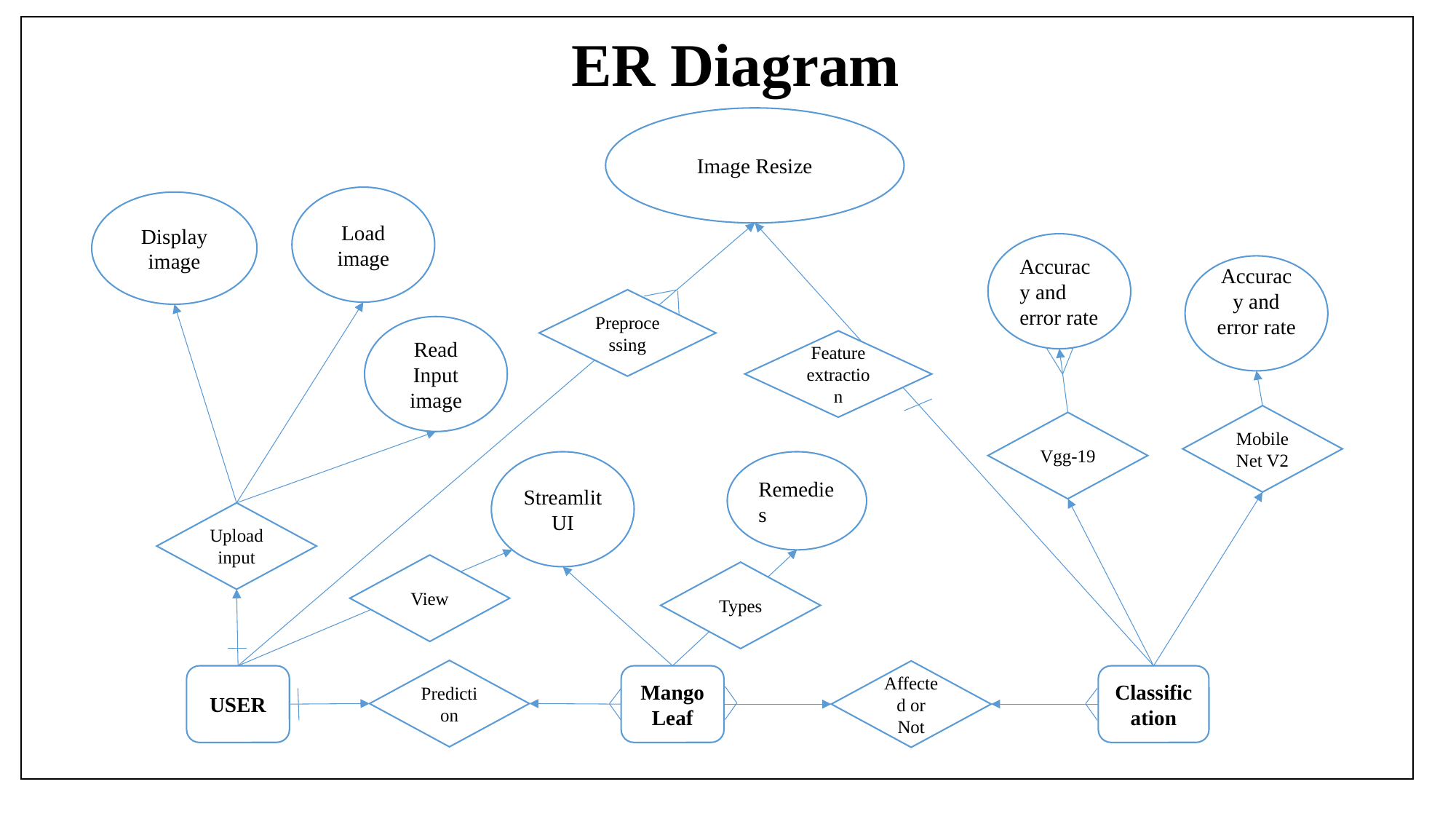

ER Diagram
Image Resize
Load image
Display image
Accuracy and error rate
Accuracy and error rate

Preprocessing
Read Input image
Feature extraction
MobileNet V2
Vgg-19
Remedies
Streamlit UI
Upload input
View
Types
Prediction
Affected or Not
USER
Mango Leaf
Classification